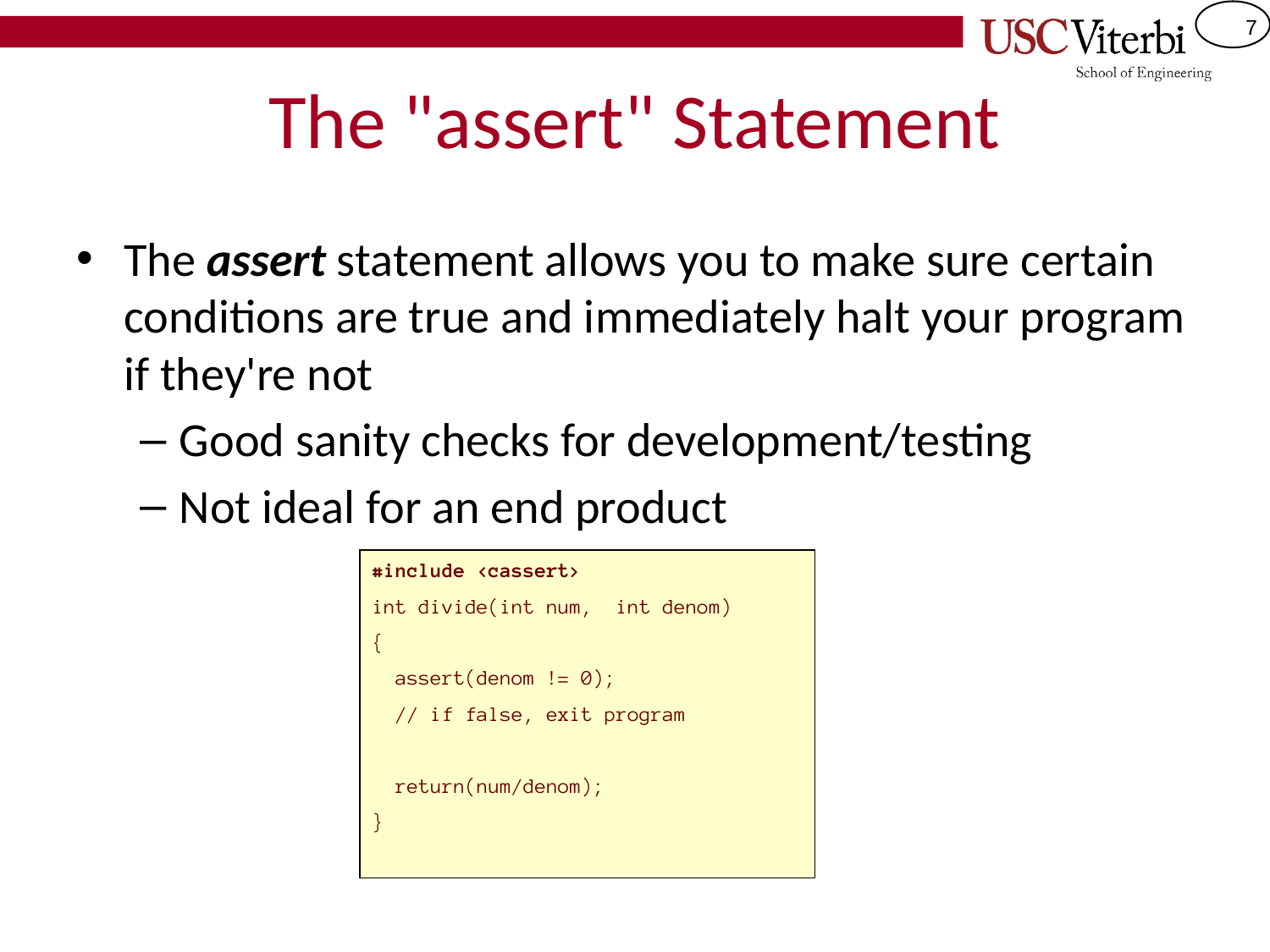

# The "assert" Statement
The assert statement allows you to make sure certain conditions are true and immediately halt your program if they're not
Good sanity checks for development/testing
Not ideal for an end product

#include <cassert>
int divide(int num,  int denom)
{
  assert(denom != 0);
  // if false, exit program

  return(num/denom);
}